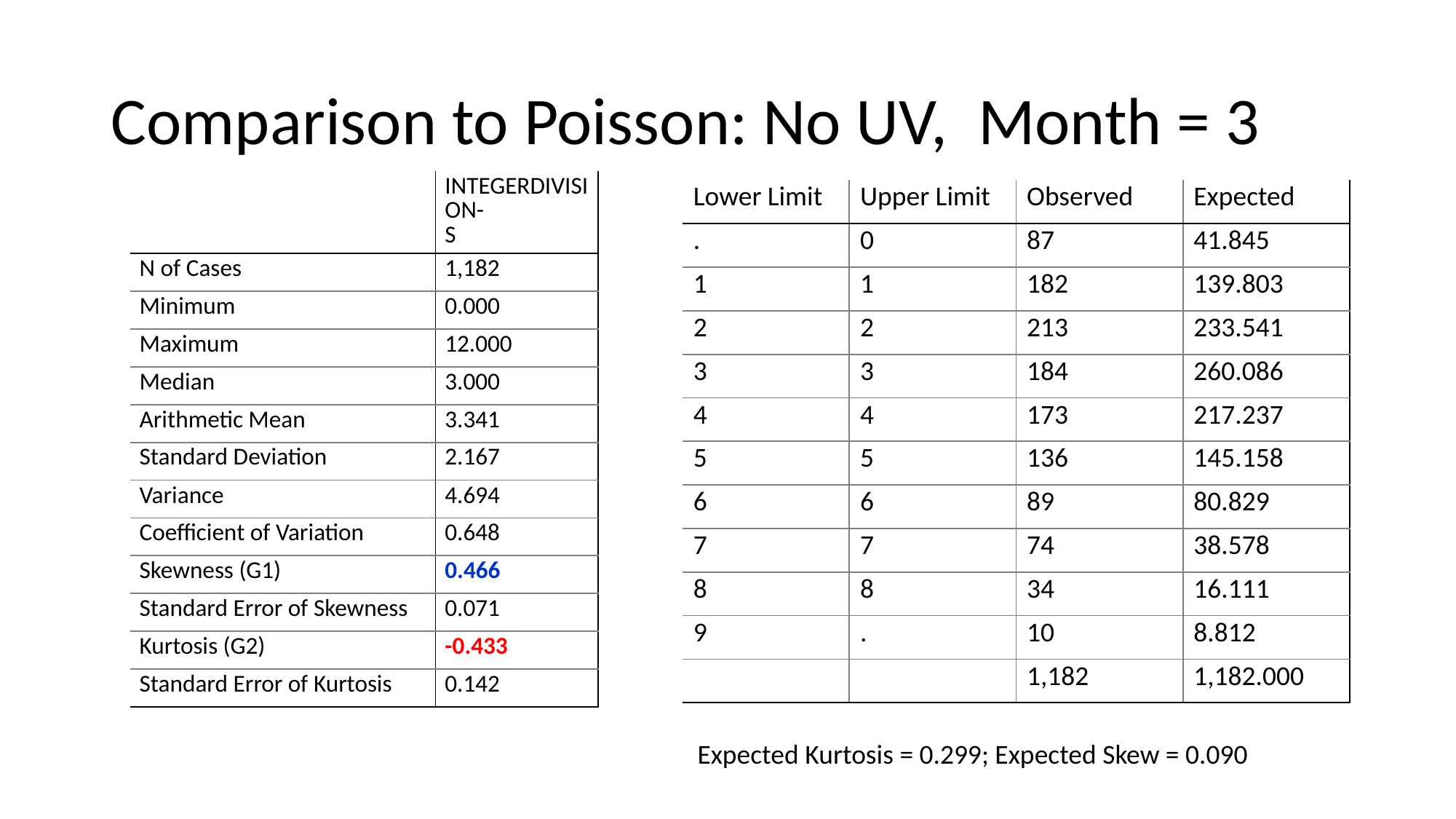

# Comparison to Poisson: No UV,  Month = 3

|  | INTEGERDIVISION- S |
| --- | --- |
| N of Cases | 1,182 |
| Minimum | 0.000 |
| Maximum | 12.000 |
| Median | 3.000 |
| Arithmetic Mean | 3.341 |
| Standard Deviation | 2.167 |
| Variance | 4.694 |
| Coefficient of Variation | 0.648 |
| Skewness (G1) | 0.466 |
| Standard Error of Skewness | 0.071 |
| Kurtosis (G2) | -0.433 |
| Standard Error of Kurtosis | 0.142 |
| Lower Limit | Upper Limit | Observed | Expected |
| --- | --- | --- | --- |
| . | 0 | 87 | 41.845 |
| 1 | 1 | 182 | 139.803 |
| 2 | 2 | 213 | 233.541 |
| 3 | 3 | 184 | 260.086 |
| 4 | 4 | 173 | 217.237 |
| 5 | 5 | 136 | 145.158 |
| 6 | 6 | 89 | 80.829 |
| 7 | 7 | 74 | 38.578 |
| 8 | 8 | 34 | 16.111 |
| 9 | . | 10 | 8.812 |
|  |  | 1,182 | 1,182.000 |
Expected Kurtosis = 0.299; Expected Skew = 0.090